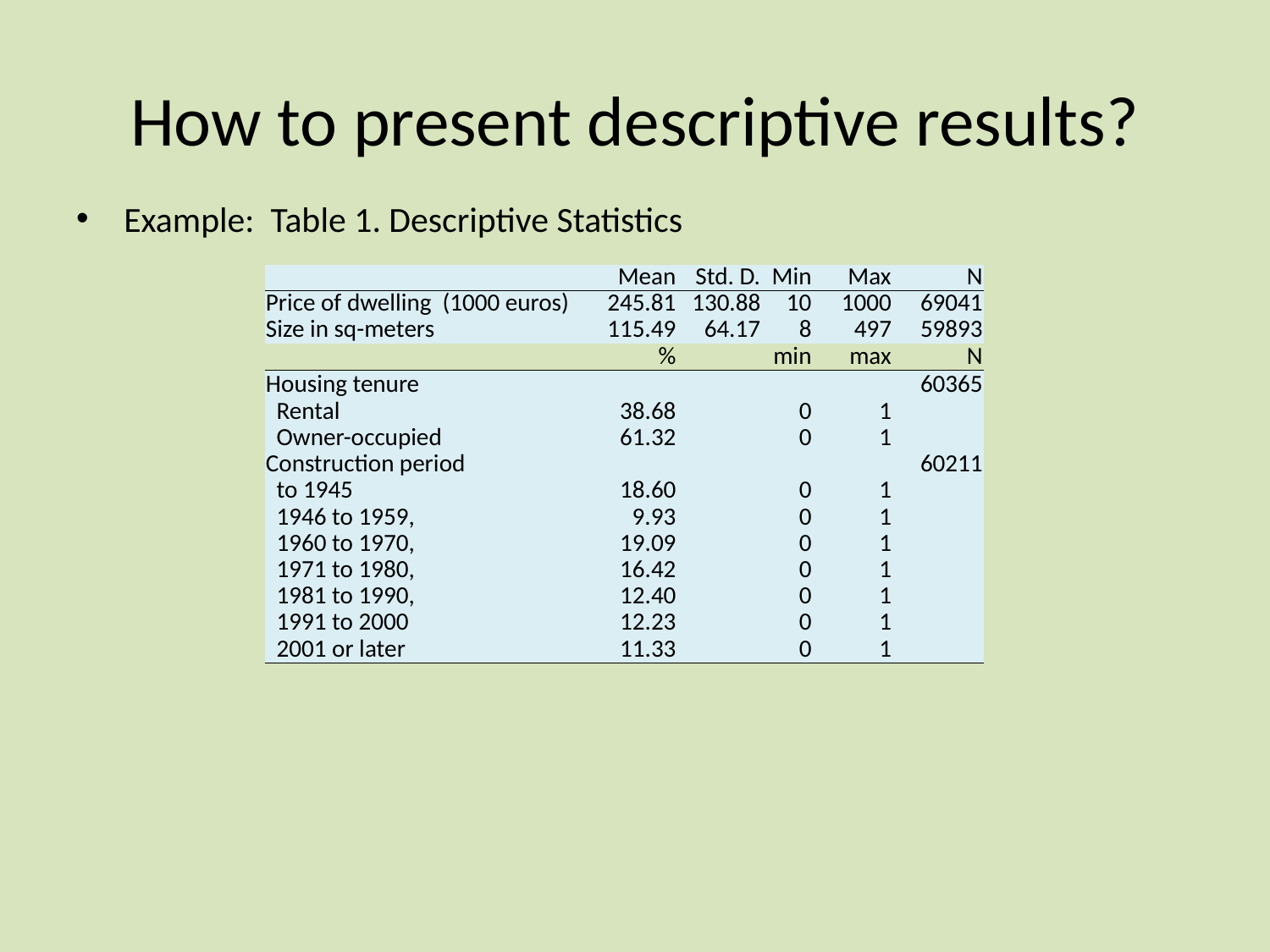

# How to present descriptive results?
Example:  Table 1. Descriptive Statistics

|  | Mean | Std. D. | Min | Max | N |
| --- | --- | --- | --- | --- | --- |
| Price of dwelling (1000 euros) | 245.81 | 130.88 | 10 | 1000 | 69041 |
| Size in sq-meters | 115.49 | 64.17 | 8 | 497 | 59893 |
|  | % |  | min | max | N |
| Housing tenure |  |  |  |  | 60365 |
| Rental | 38.68 |  | 0 | 1 |  |
| Owner-occupied | 61.32 |  | 0 | 1 |  |
| Construction period |  |  |  |  | 60211 |
| to 1945 | 18.60 |  | 0 | 1 |  |
| 1946 to 1959, | 9.93 |  | 0 | 1 |  |
| 1960 to 1970, | 19.09 |  | 0 | 1 |  |
| 1971 to 1980, | 16.42 |  | 0 | 1 |  |
| 1981 to 1990, | 12.40 |  | 0 | 1 |  |
| 1991 to 2000 | 12.23 |  | 0 | 1 |  |
| 2001 or later | 11.33 |  | 0 | 1 |  |